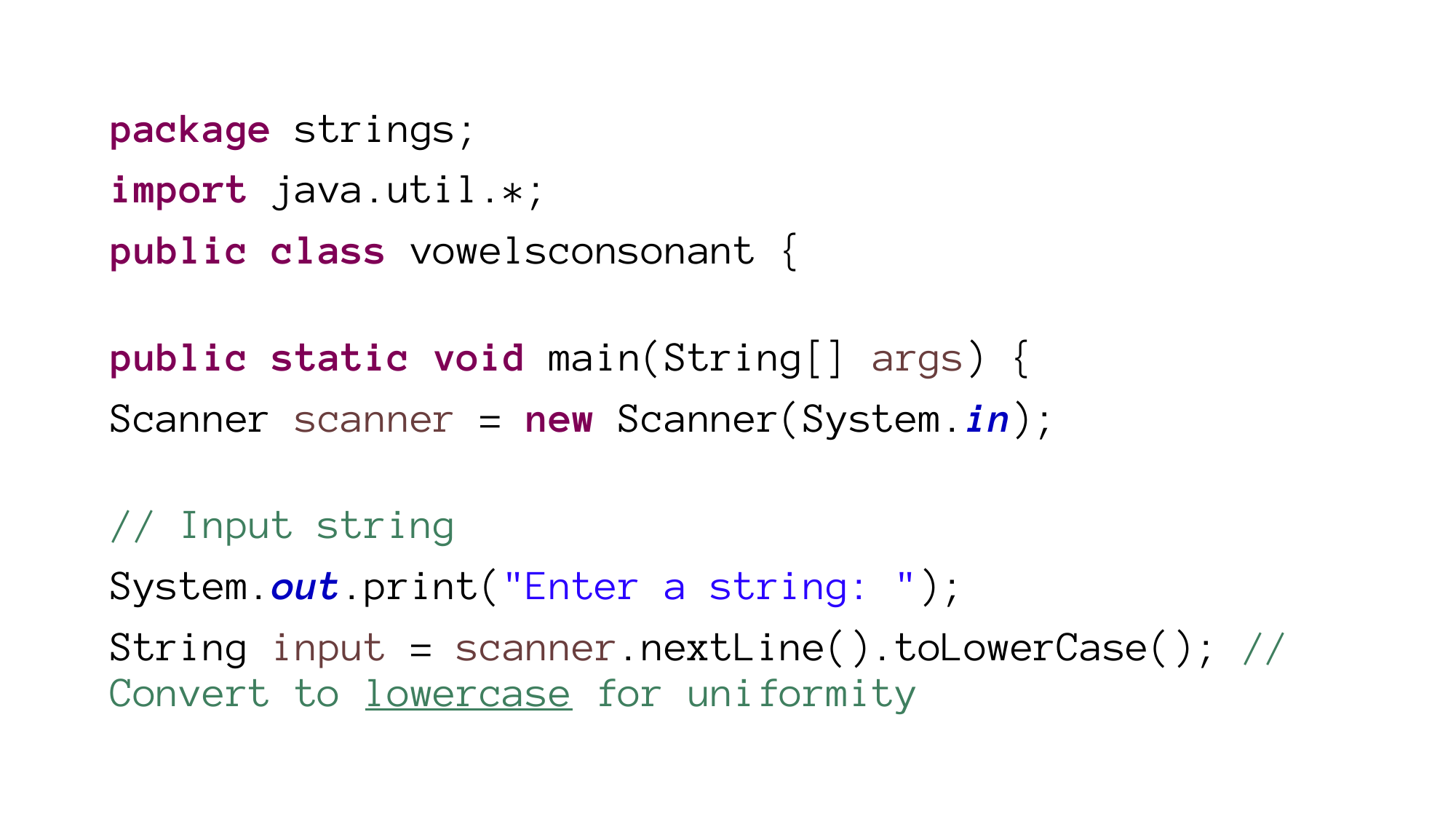

package strings;
import java.util.*;
public class vowelsconsonant {
public static void main(String[] args) {
Scanner scanner = new Scanner(System.in);
// Input string
System.out.print("Enter a string: ");
String input = scanner.nextLine().toLowerCase(); // Convert to lowercase for uniformity